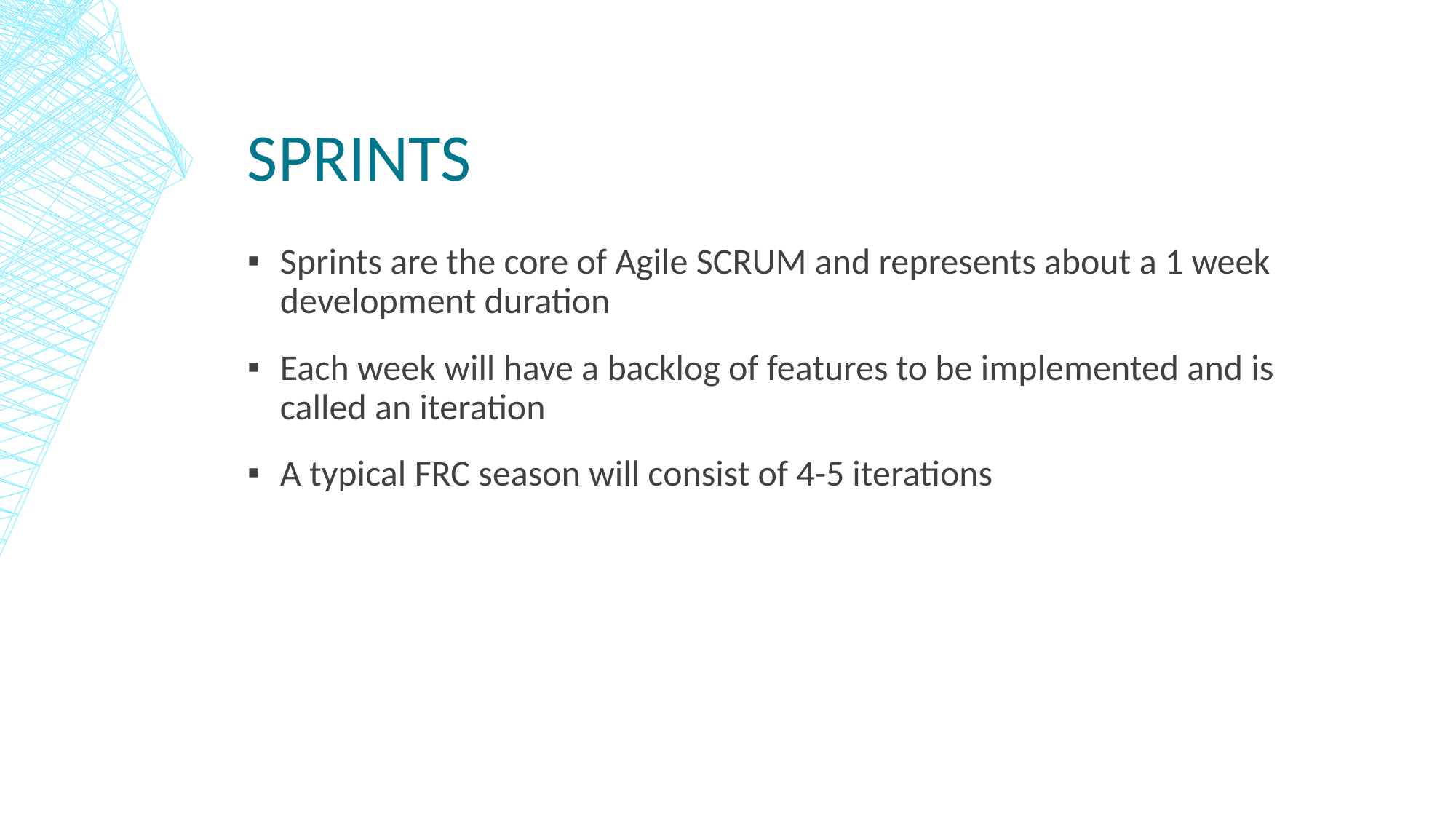

# Sprints
Sprints are the core of Agile SCRUM and represents about a 1 week development duration
Each week will have a backlog of features to be implemented and is called an iteration
A typical FRC season will consist of 4-5 iterations